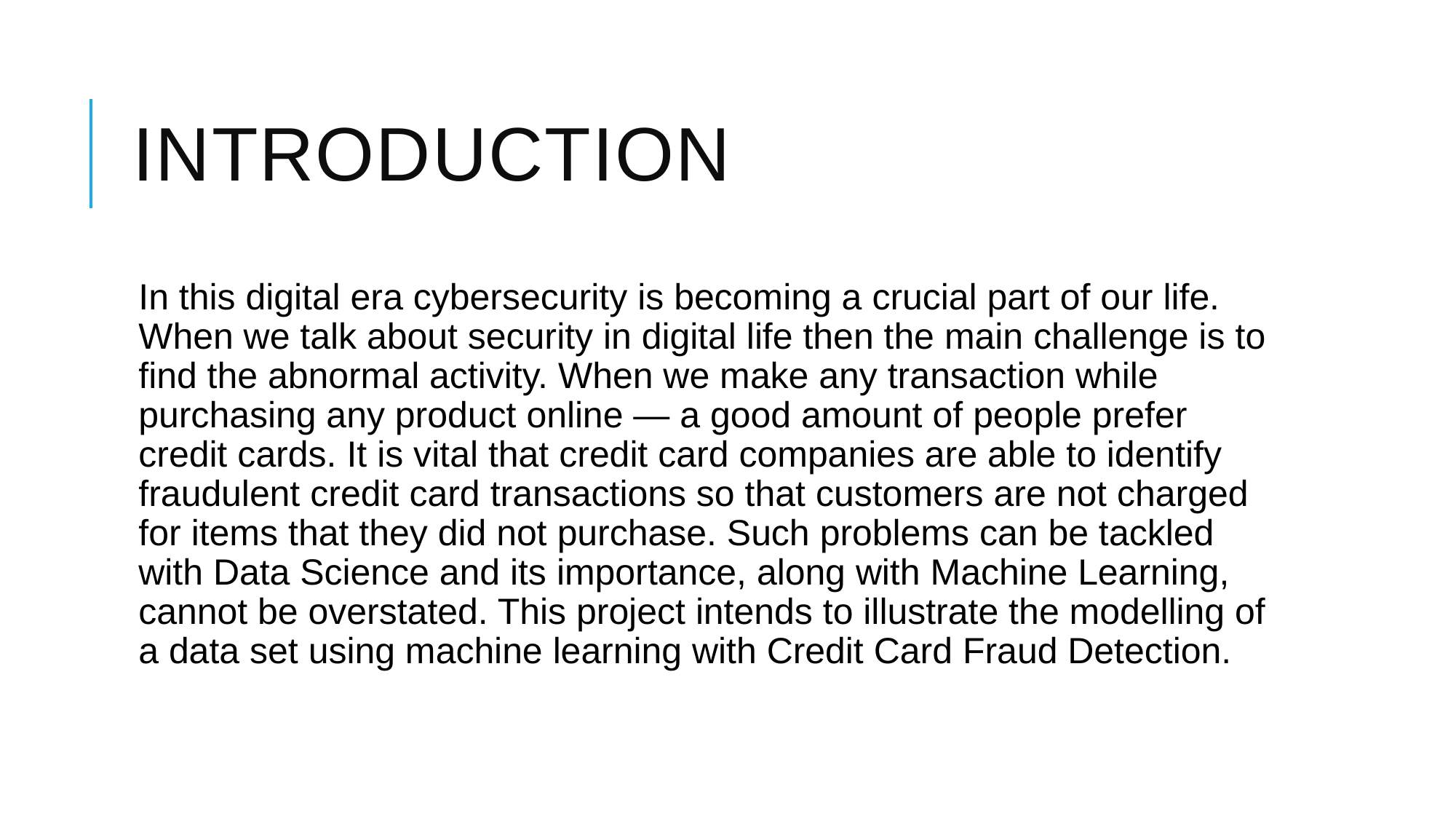

# Introduction
In this digital era cybersecurity is becoming a crucial part of our life. When we talk about security in digital life then the main challenge is to find the abnormal activity. When we make any transaction while purchasing any product online — a good amount of people prefer credit cards. It is vital that credit card companies are able to identify fraudulent credit card transactions so that customers are not charged for items that they did not purchase. Such problems can be tackled with Data Science and its importance, along with Machine Learning, cannot be overstated. This project intends to illustrate the modelling of a data set using machine learning with Credit Card Fraud Detection.